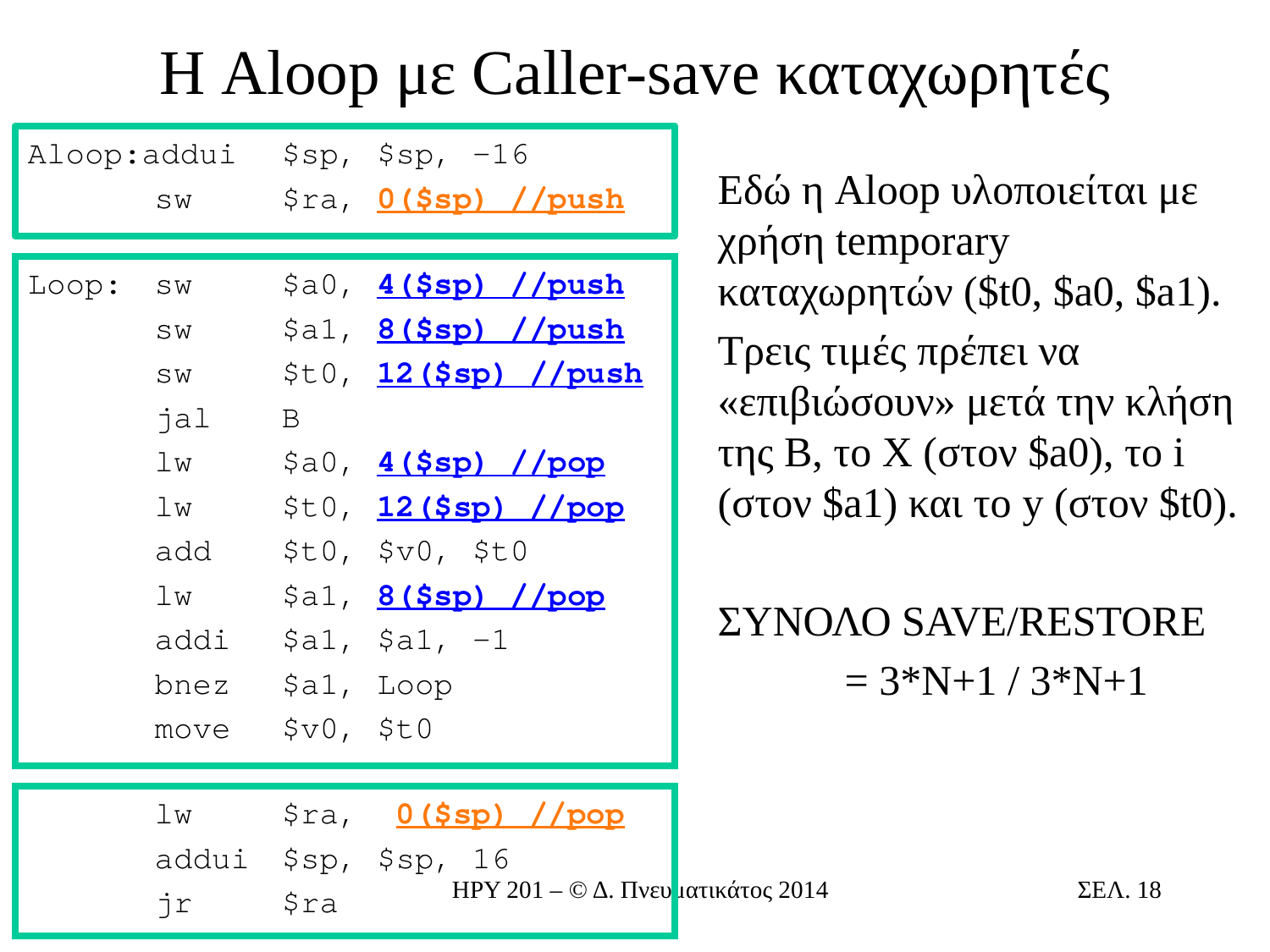

# Η Aloop με Caller-save καταχωρητές
Αloop:addui	$sp, $sp, -16
	sw	$ra, 0($sp) //push

Εδώ η Aloop υλοποιείται με χρήση temporary καταχωρητών ($t0, $a0, $a1).
Τρεις τιμές πρέπει να «επιβιώσουν» μετά την κλήση της Β, το Χ (στον $a0), το i (στον $a1) και το y (στον $t0).

ΣΥΝΟΛΟ SAVE/RESTORE
	= 3*N+1 / 3*N+1
Loop:	sw	$a0, 4($sp) //push
	sw	$a1, 8($sp) //push
	sw	$t0, 12($sp) //push
	jal	Β
	lw	$a0, 4($sp) //pop
	lw	$t0, 12($sp) //pop
	add	$t0, $v0, $t0
	lw	$a1, 8($sp) //pop
	addi	$a1, $a1, -1
	bnez	$a1, Loop
	move	$v0, $t0

	lw	$ra,  0($sp) //pop
	addui	$sp, $sp, 16
	jr	$ra

ΗΡΥ 201 – © Δ. Πνευματικάτος 2014
ΣΕΛ. 18